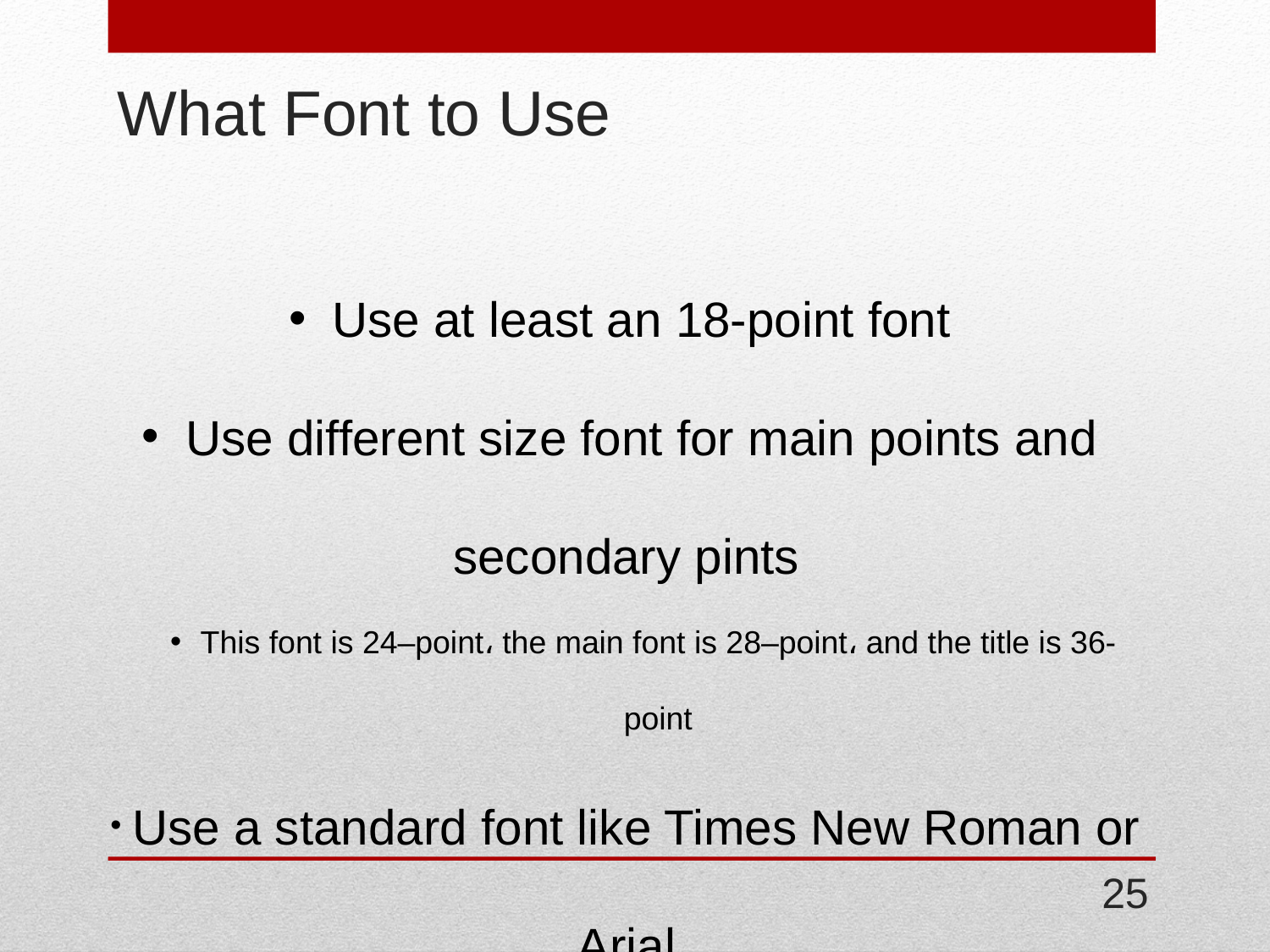

# What Font to Use
 Use at least an 18-point font
 Use different size font for main points and secondary pints
This font is 24–point، the main font is 28–point، and the title is 36-point
 Use a standard font like Times New Roman or Arial
25